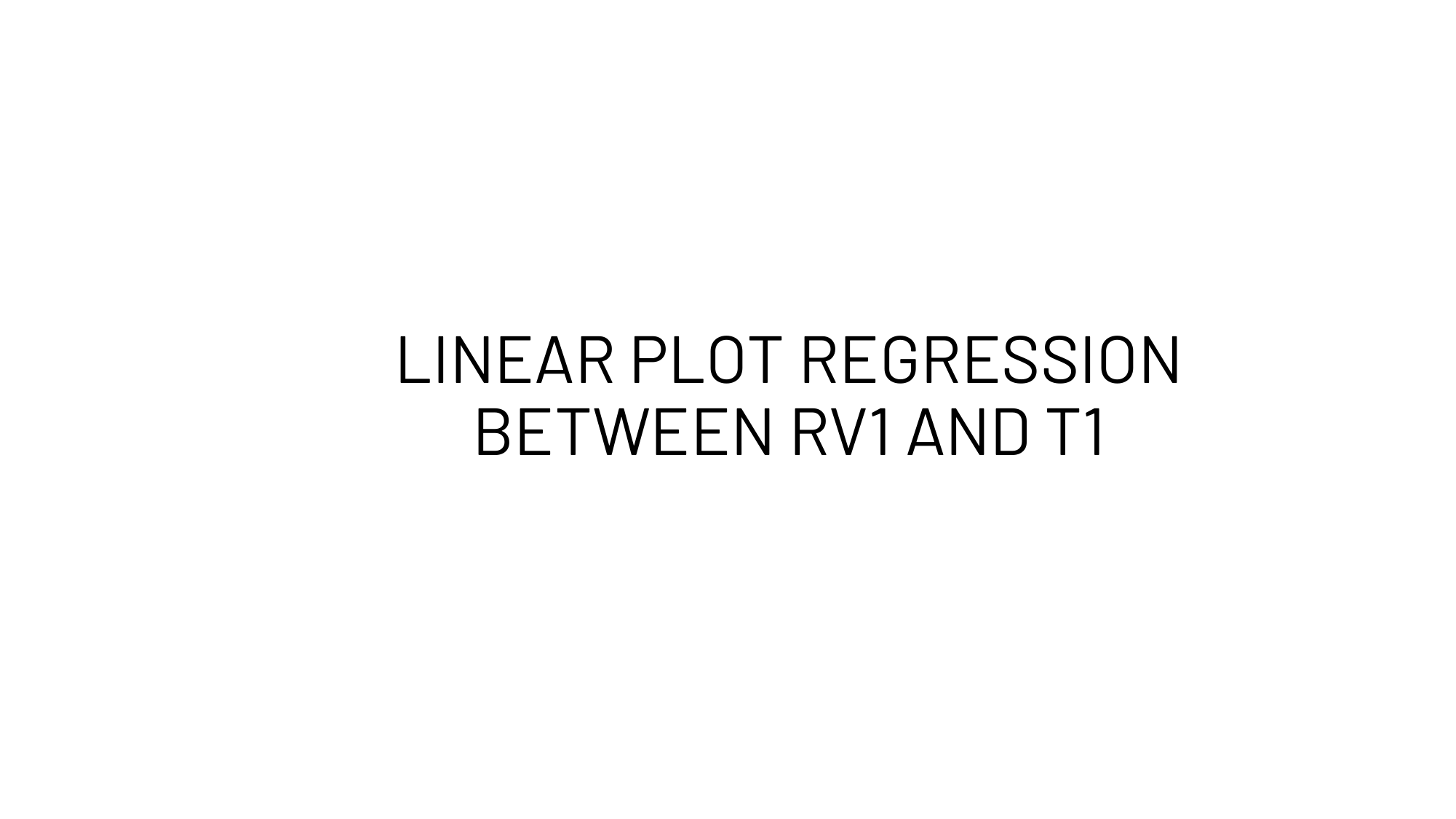

LINEAR PLOT REGRESSION BETWEEN RV1 AND T1